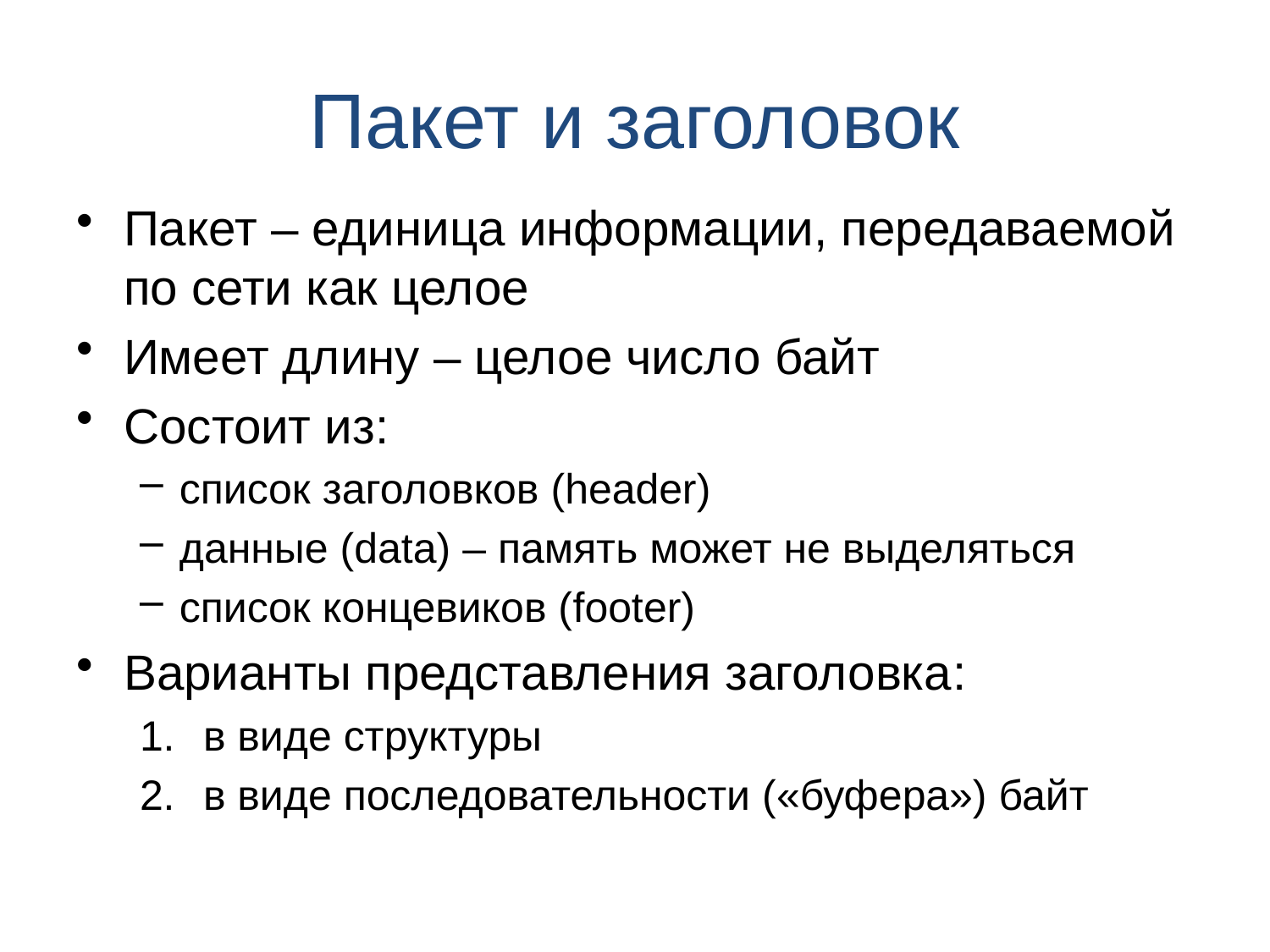

# Пакет и заголовок
Пакет – единица информации, передаваемой по сети как целое
Имеет длину – целое число байт
Состоит из:
список заголовков (header)
данные (data) – память может не выделяться
список концевиков (footer)
Варианты представления заголовка:
в виде структуры
в виде последовательности («буфера») байт